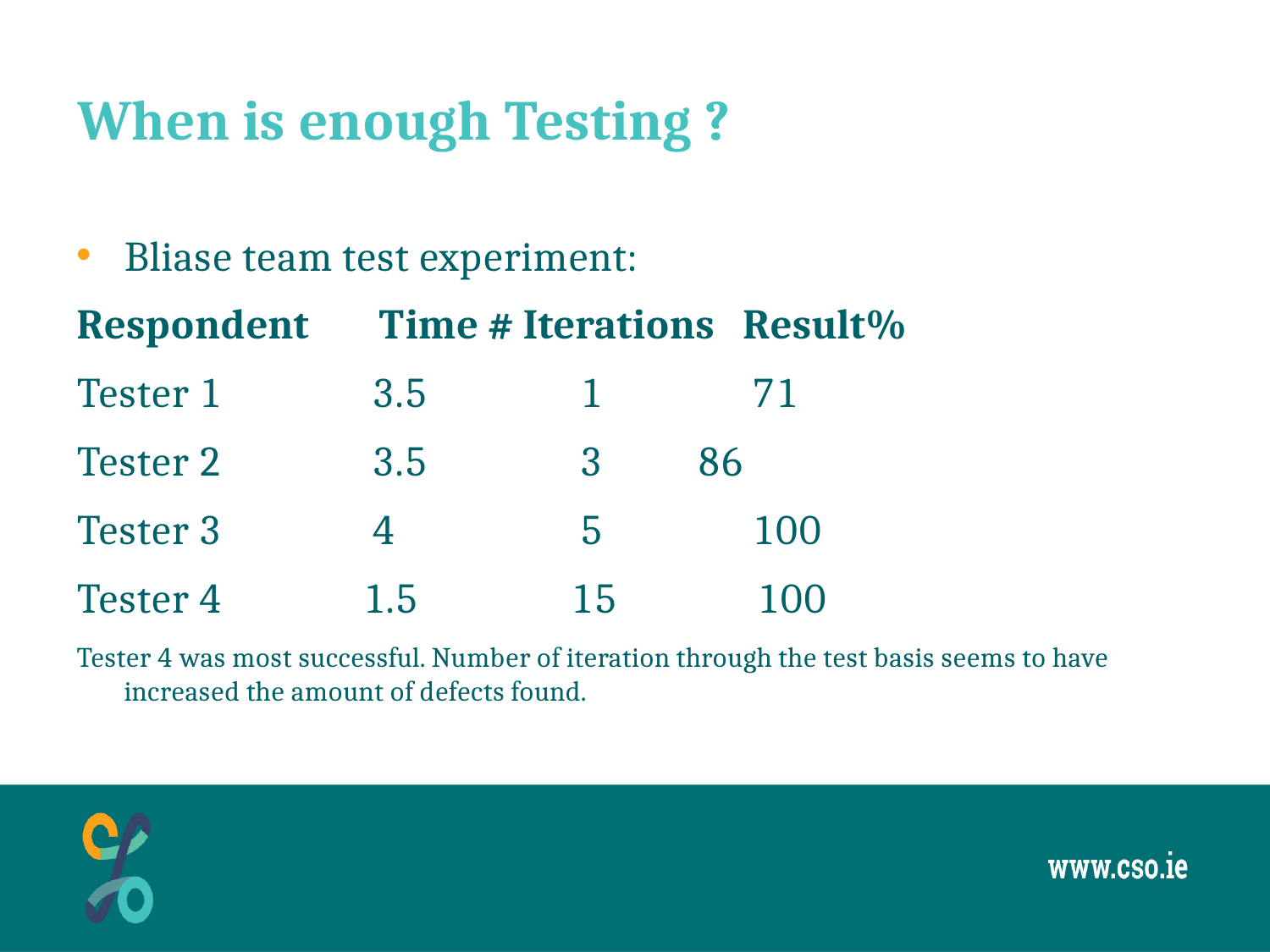

# When is enough Testing ?
Bliase team test experiment:
Respondent	Time # Iterations   Result%
Tester 1	             3.5	        1                71
Tester 2	             3.5	        3	       86
Tester 3	             4	        5                100
Tester 4	            1.5	       15               100
Tester 4 was most successful. Number of iteration through the test basis seems to have increased the amount of defects found.